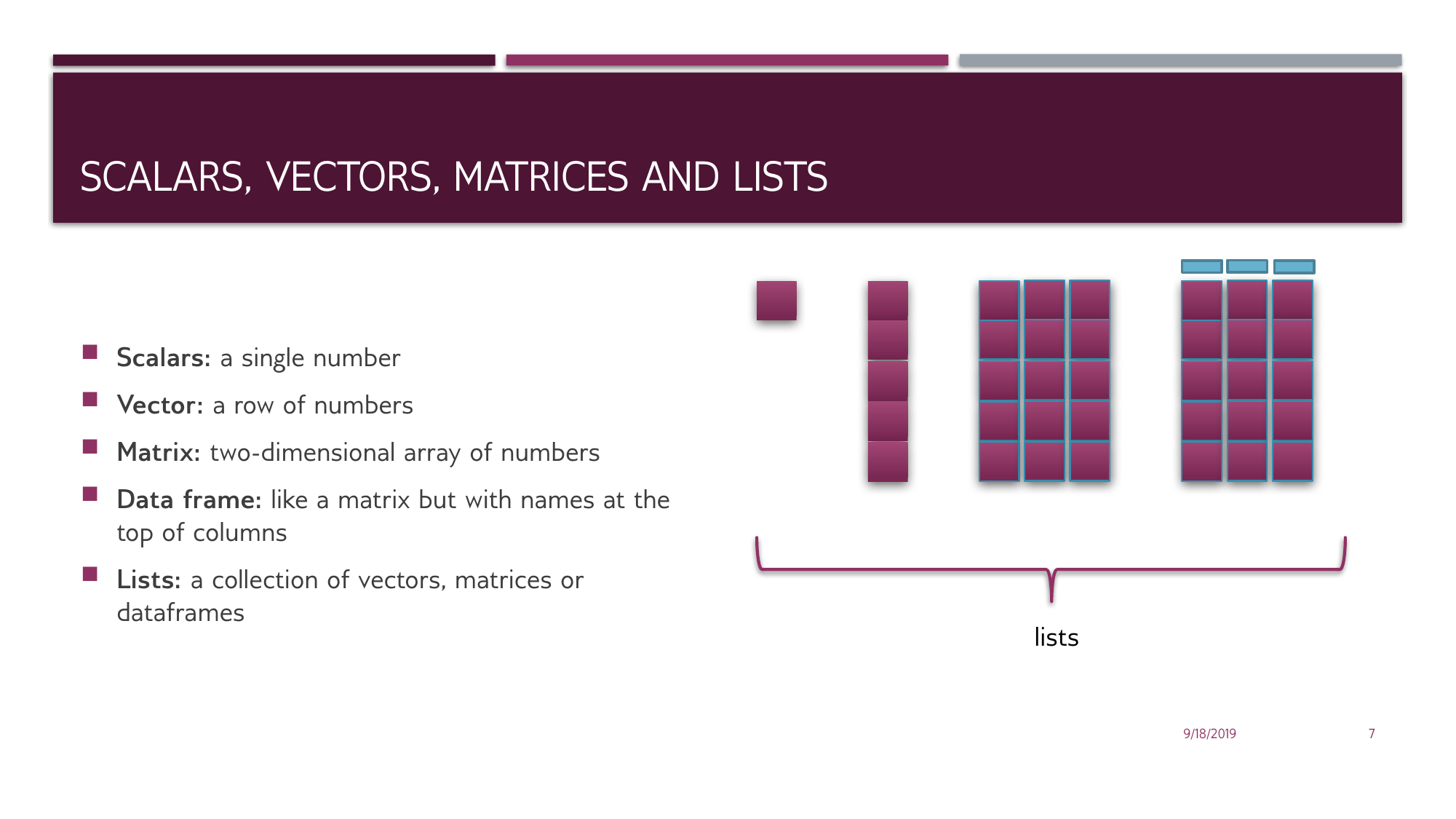

# Scalars, vectors, matrices and lists

Scalars: a single number
Vector: a row of numbers
Matrix: two-dimensional array of numbers
Data frame: like a matrix but with names at the top of columns
Lists: a collection of vectors, matrices or dataframes

lists
9/18/2019
7